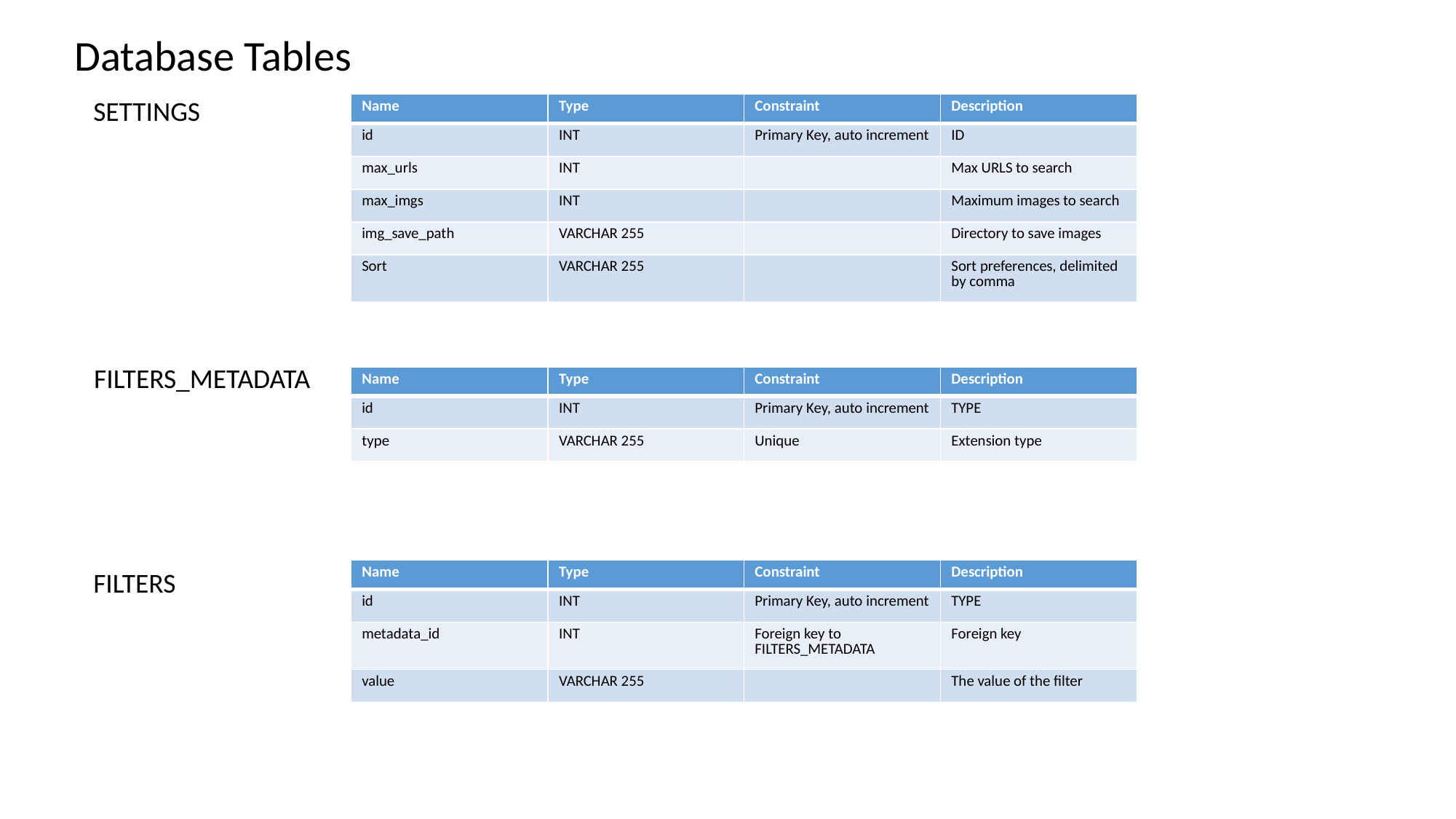

Database Tables

SETTINGS
| Name | Type | Constraint | Description |
| --- | --- | --- | --- |
| id | INT | Primary Key, auto increment | ID |
| max\_urls | INT |  | Max URLS to search |
| max\_imgs | INT |  | Maximum images to search |
| img\_save\_path | VARCHAR 255 |  | Directory to save images |
| Sort | VARCHAR 255 |  | Sort preferences, delimited by comma |
FILTERS_METADATA
| Name | Type | Constraint | Description |
| --- | --- | --- | --- |
| id | INT | Primary Key, auto increment | TYPE |
| type | VARCHAR 255 | Unique | Extension type |
FILTERS
| Name | Type | Constraint | Description |
| --- | --- | --- | --- |
| id | INT | Primary Key, auto increment | TYPE |
| metadata\_id | INT | Foreign key to FILTERS\_METADATA | Foreign key |
| value | VARCHAR 255 |  | The value of the filter |